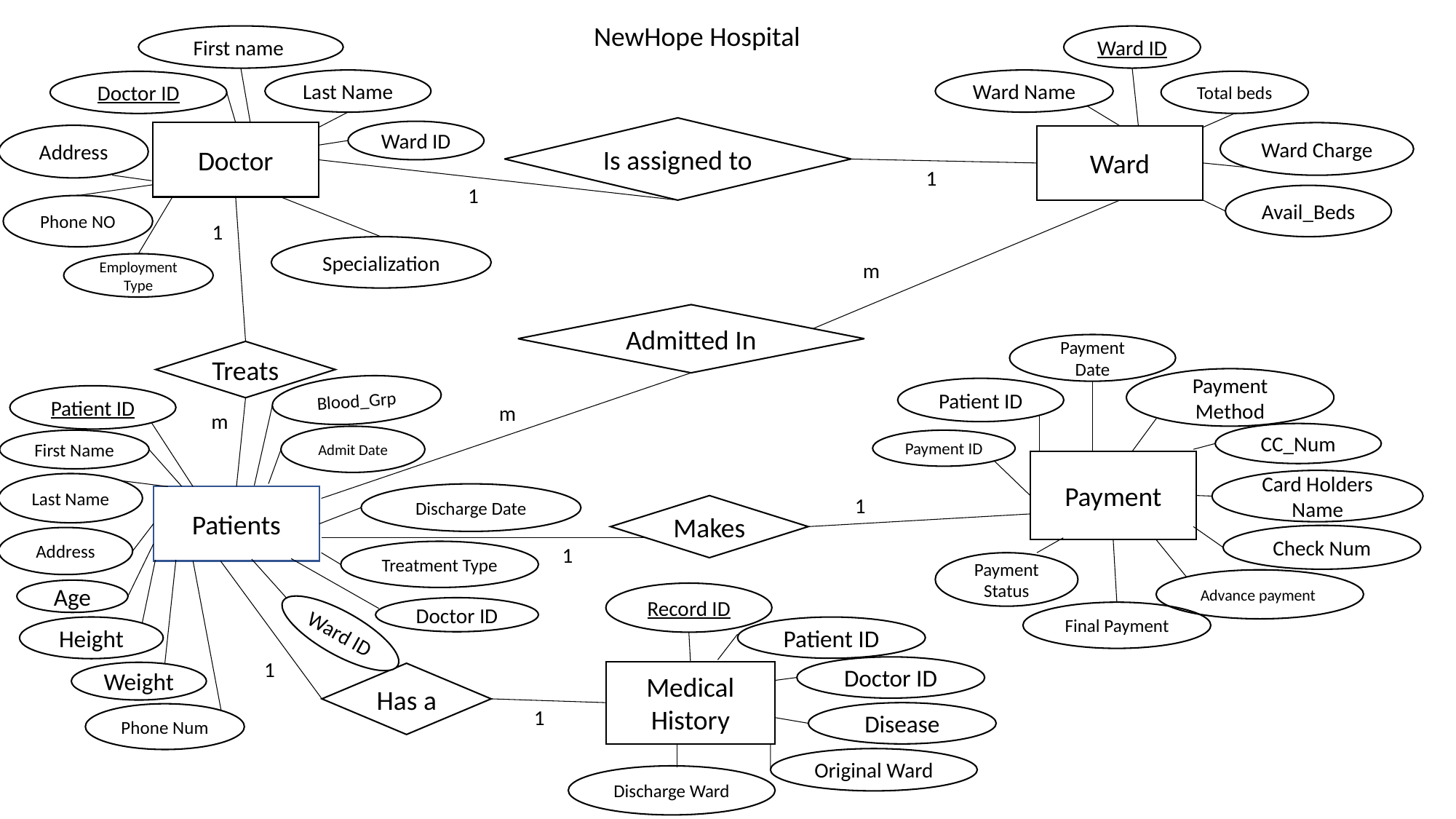

NewHope Hospital
First name
Ward ID
Last Name
Ward Name
Total beds
Doctor ID
Is assigned to
Ward ID
Doctor
Ward Charge
Address
Ward
1
1
Avail_Beds
Phone NO
1
Specialization
m
Employment Type
Admitted In
Payment Date
Treats
Payment Method
Blood_Grp
Patient ID
Patient ID
m
m
CC_Num
Admit Date
First Name
Payment ID
Payment
Card Holders Name
Last Name
Discharge Date
Patients
1
Makes
Check Num
Address
1
Treatment Type
Payment Status
Advance payment
Age
Record ID
Doctor ID
Final Payment
Ward ID
Height
Patient ID
1
Doctor ID
Medical History
Weight
Has a
1
Disease
Phone Num
Original Ward
Discharge Ward
1